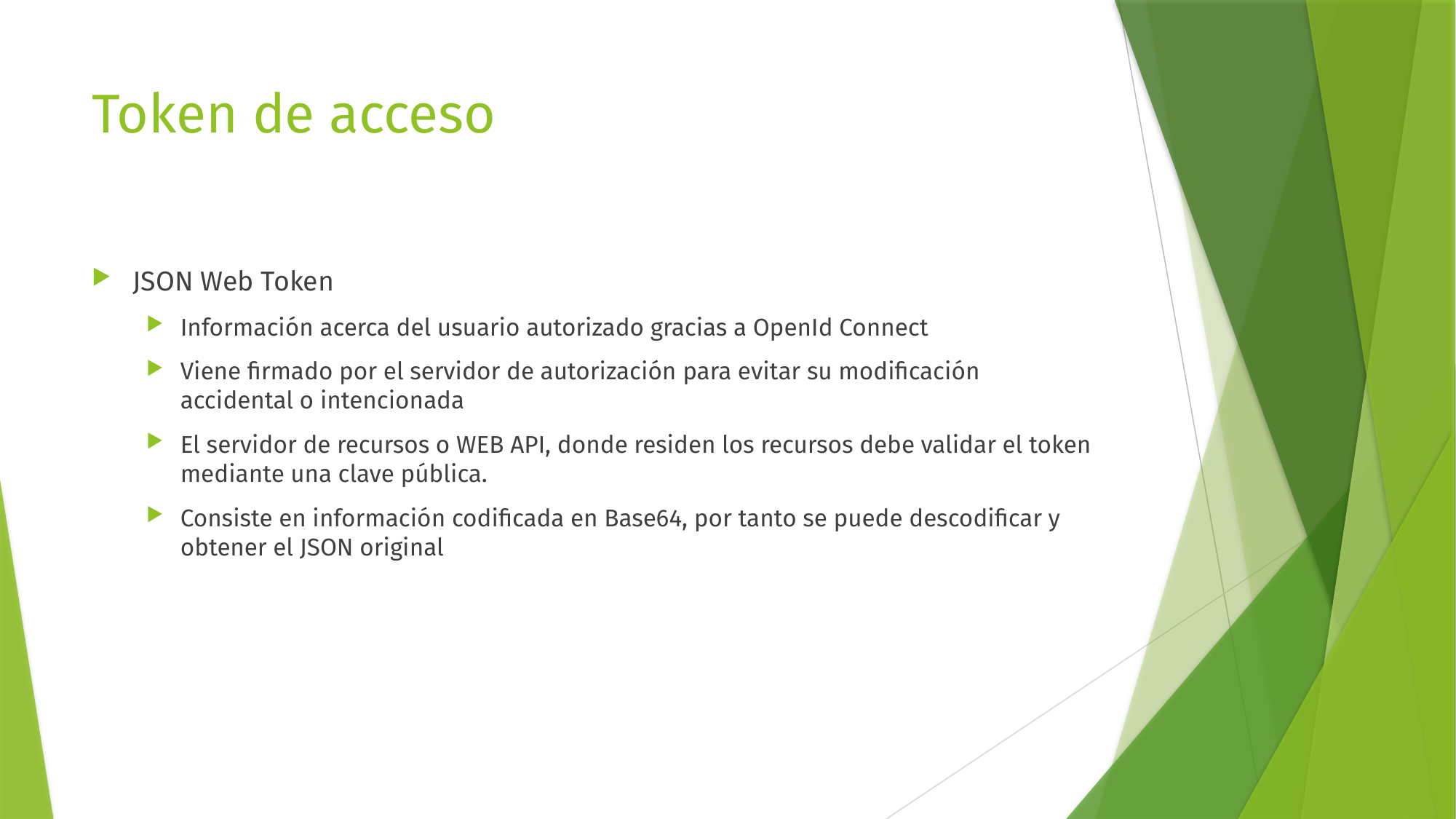

# Token de acceso
JSON Web Token
Información acerca del usuario autorizado gracias a OpenId Connect
Viene firmado por el servidor de autorización para evitar su modificación accidental o intencionada
El servidor de recursos o WEB API, donde residen los recursos debe validar el token mediante una clave pública.
Consiste en información codificada en Base64, por tanto se puede descodificar y obtener el JSON original